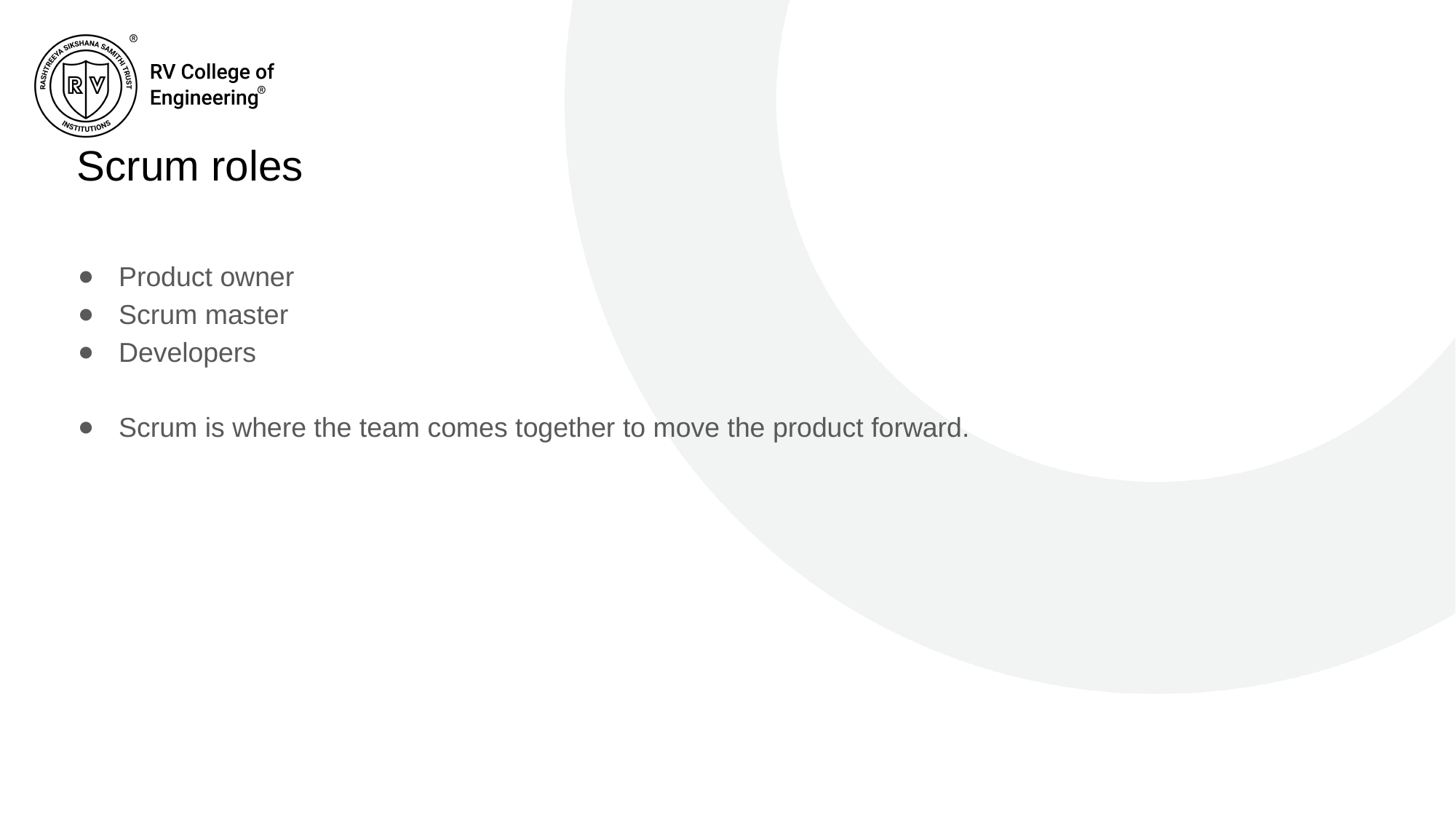

# Scrum roles
Product owner
Scrum master
Developers

Scrum is where the team comes together to move the product forward.